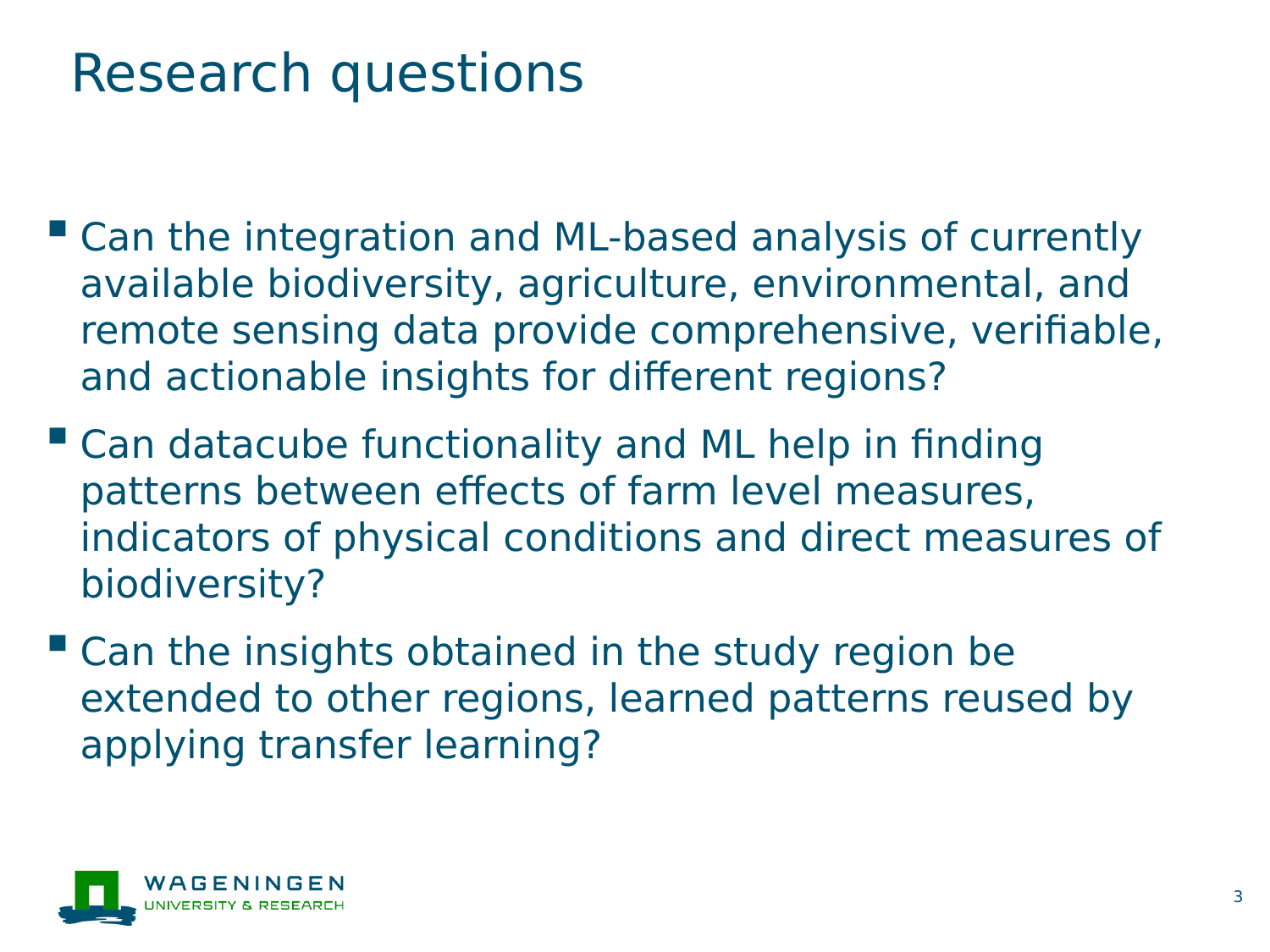

# Research questions
Can the integration and ML-based analysis of currently available biodiversity, agriculture, environmental, and remote sensing data provide comprehensive, verifiable, and actionable insights for different regions?
Can datacube functionality and ML help in finding patterns between effects of farm level measures, indicators of physical conditions and direct measures of biodiversity?
Can the insights obtained in the study region be extended to other regions, learned patterns reused by applying transfer learning?

3